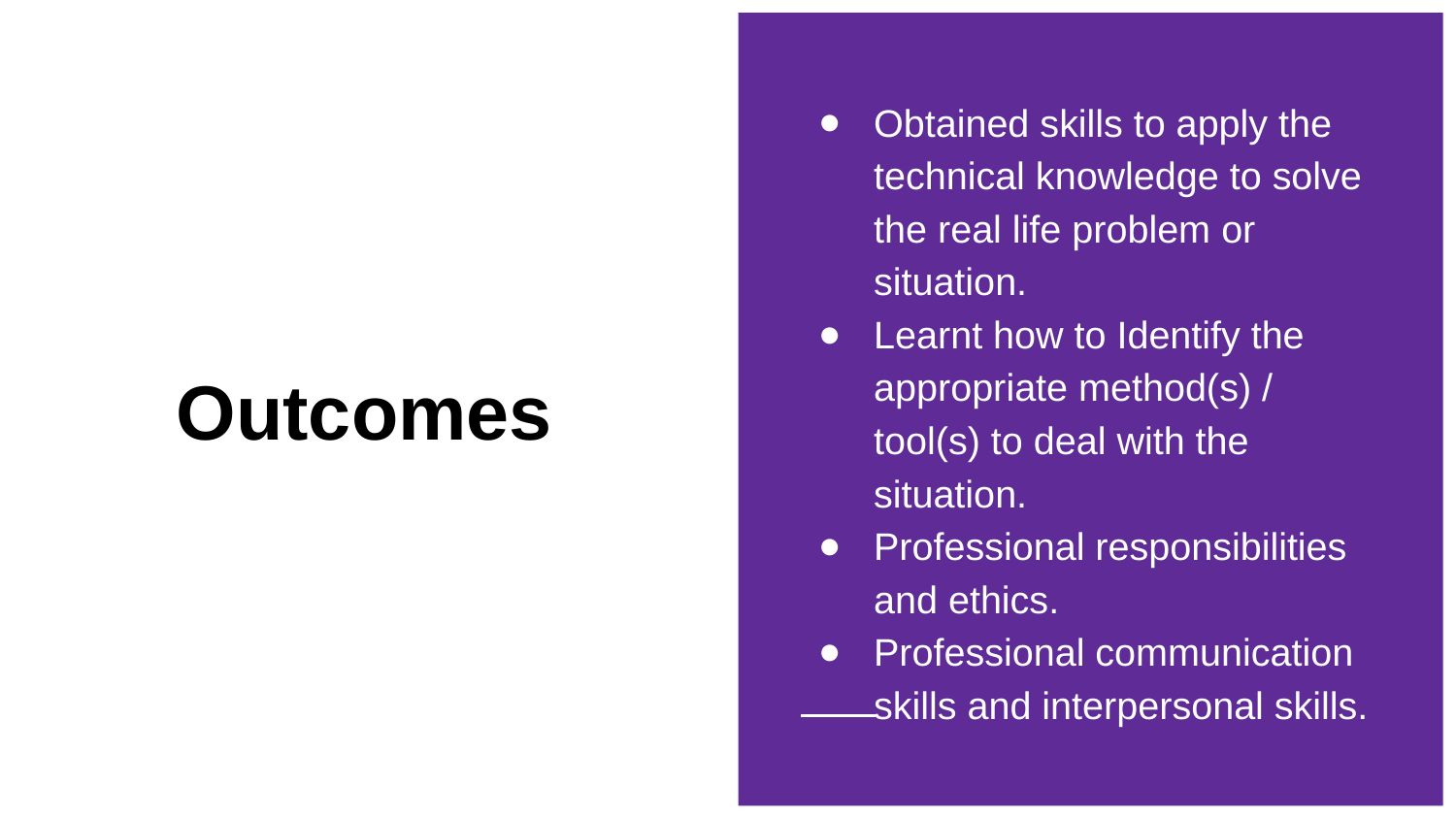

Obtained skills to apply the technical knowledge to solve the real life problem or situation.
Learnt how to Identify the appropriate method(s) / tool(s) to deal with the situation.
Professional responsibilities and ethics.
Professional communication skills and interpersonal skills.
# Outcomes